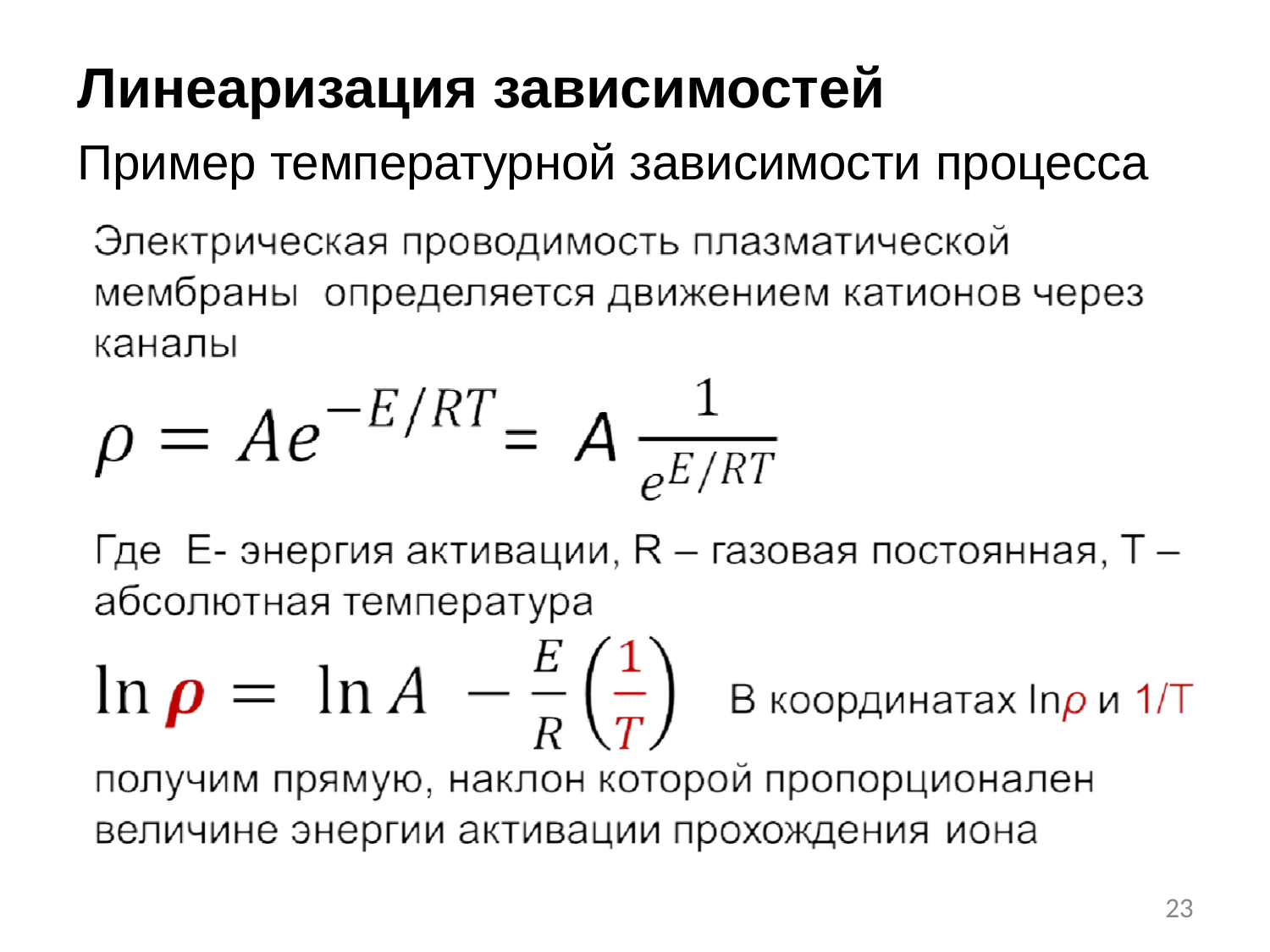

# Линеаризация зависимостей
Пример температурной зависимости процесса

23